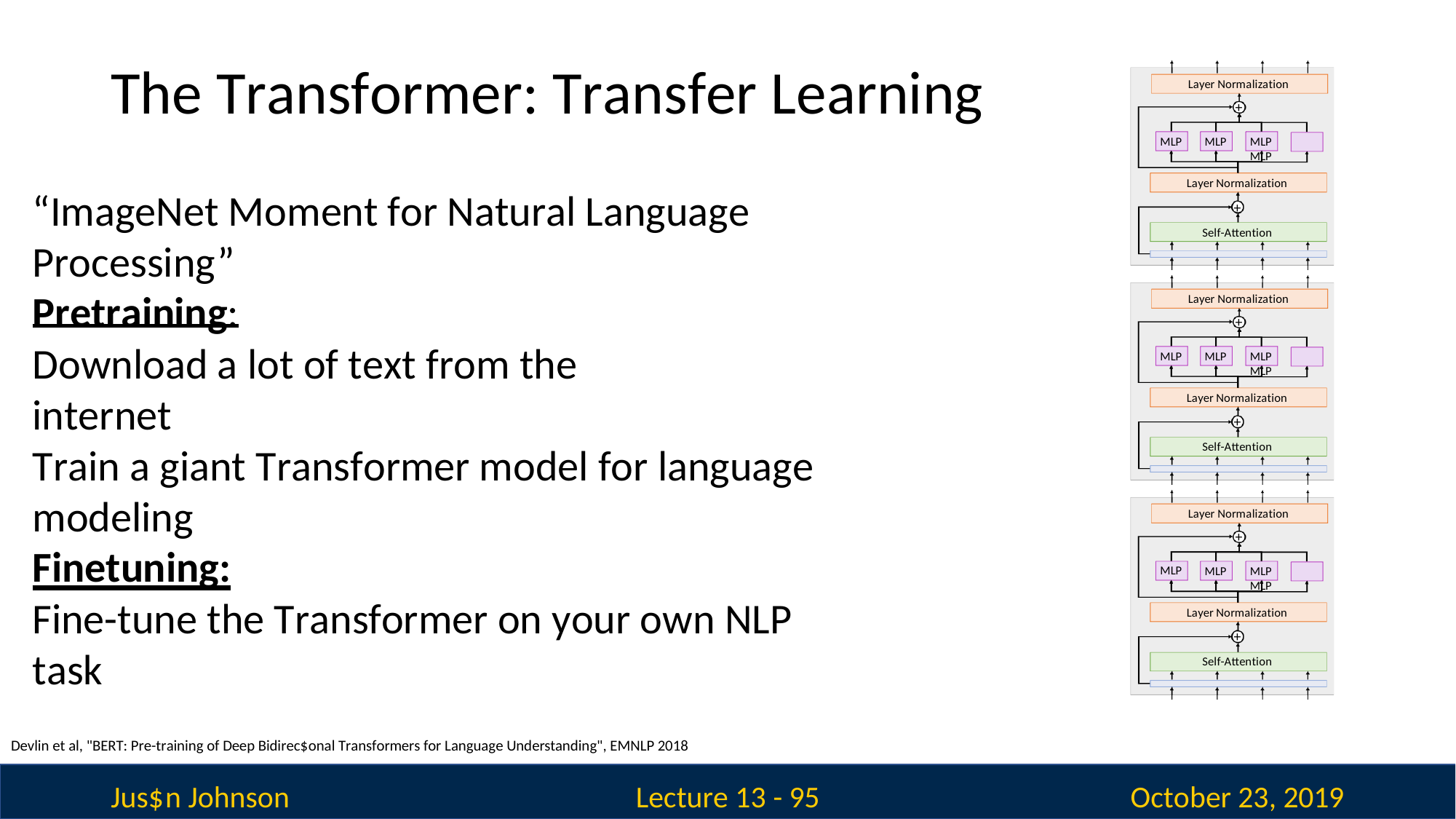

# The Transformer: Transfer Learning

Layer Normalization
+
MLP
MLP
MLP	MLP
Layer Normalization
+
Self-Attention
“ImageNet Moment for Natural Language Processing”
Pretraining:
Layer Normalization
+

Download a lot of text from the internet
MLP
MLP
MLP	MLP
Layer Normalization
+
Self-Attention
Train a giant Transformer model for language modeling
Layer Normalization
+
Finetuning:
Fine-tune the Transformer on your own NLP task
MLP
MLP
MLP	MLP
Layer Normalization
+
Self-Attention
Devlin et al, "BERT: Pre-training of Deep Bidirec$onal Transformers for Language Understanding", EMNLP 2018
Jus$n Johnson
October 23, 2019
Lecture 13 - 95